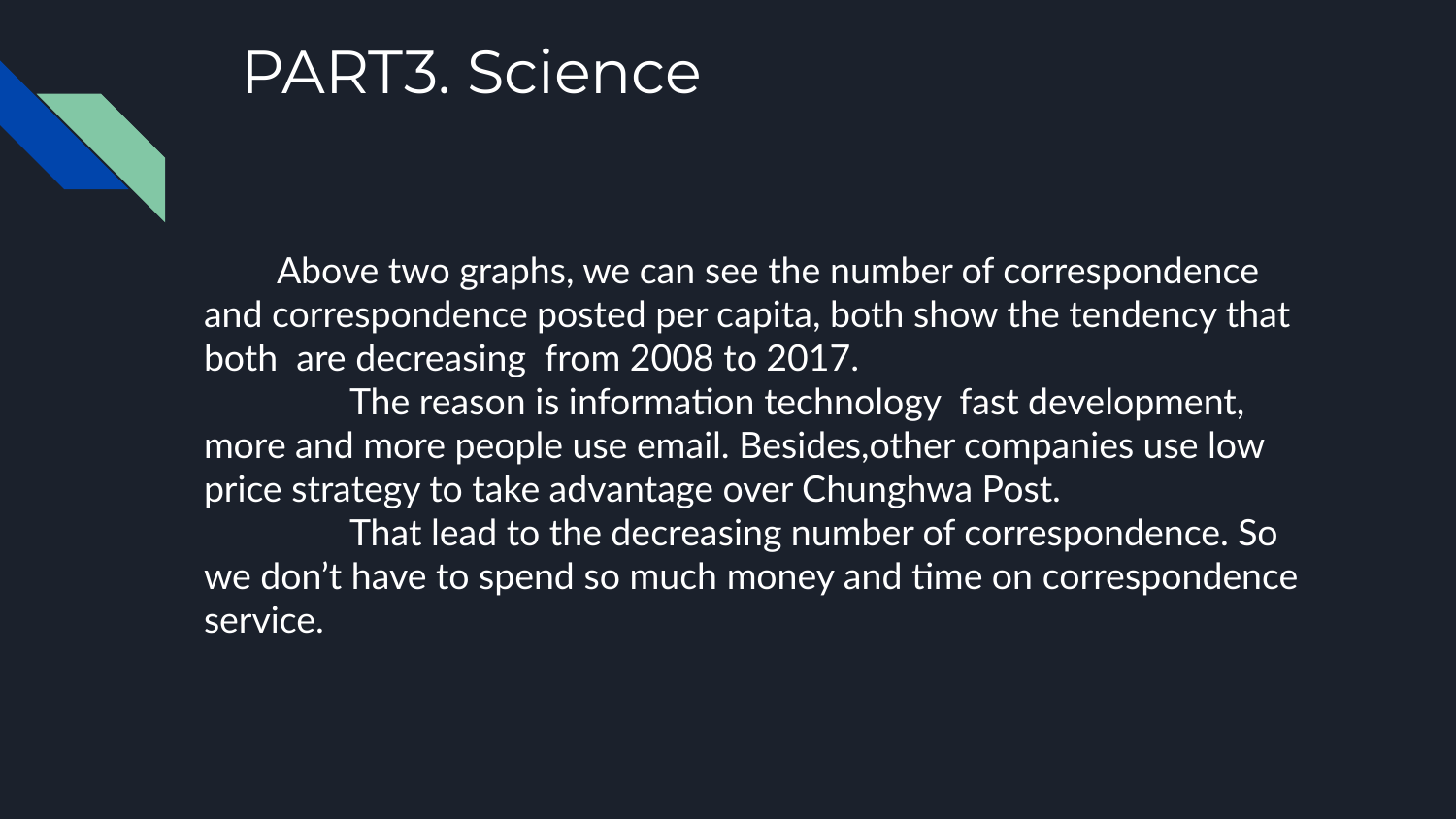

# PART3. Science
Above two graphs, we can see the number of correspondence  and correspondence posted per capita, both show the tendency that both  are decreasing  from 2008 to 2017.
	The reason is information technology  fast development, more and more people use email. Besides,other companies use low price strategy to take advantage over Chunghwa Post.
	That lead to the decreasing number of correspondence. So we don’t have to spend so much money and time on correspondence service.